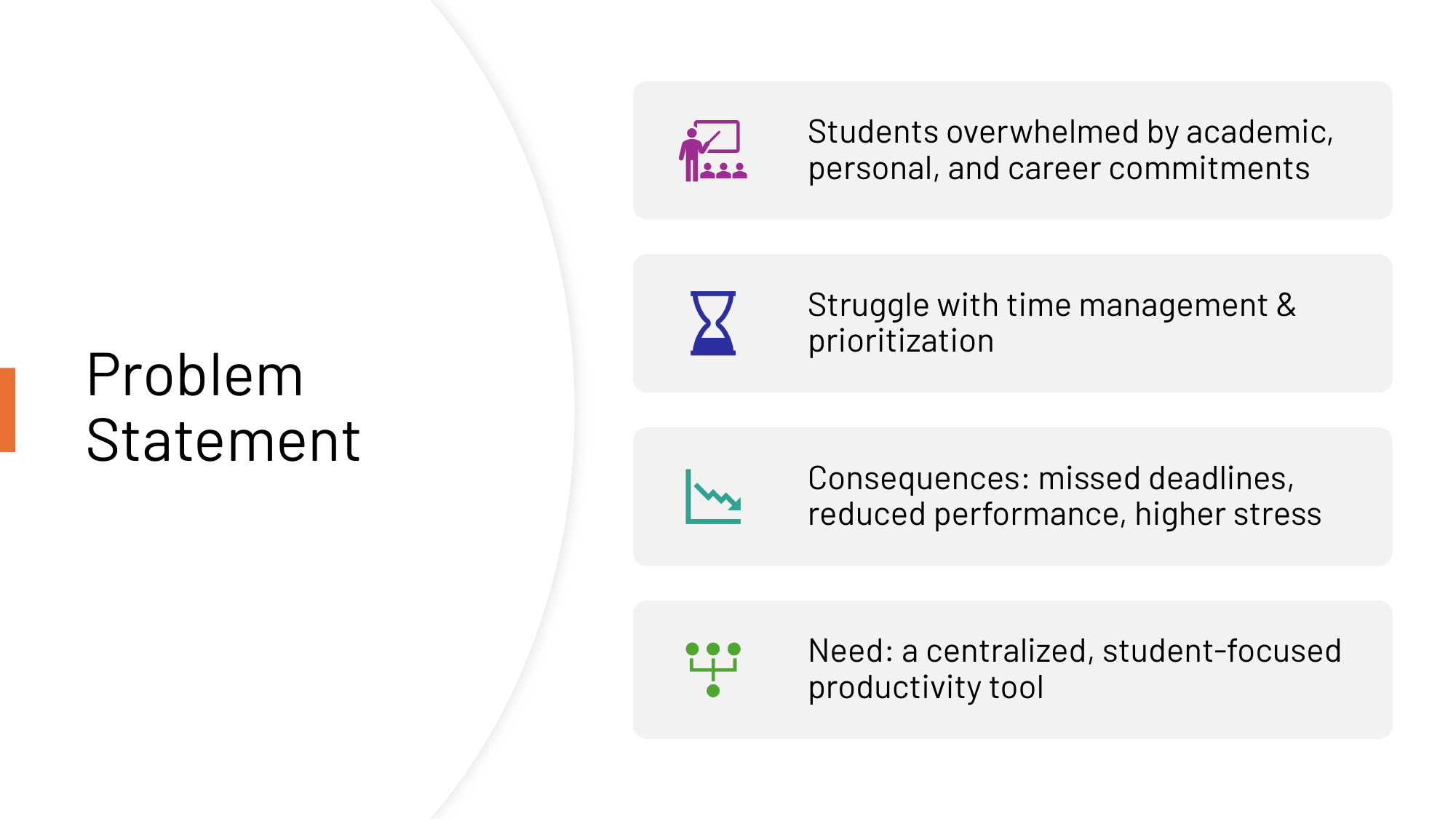

Students overwhelmed by academic, personal, and career commitments
Struggle with time management & prioritization
Consequences: missed deadlines, reduced performance, higher stress
Need: a centralized, student-focused productivity tool
# Problem Statement